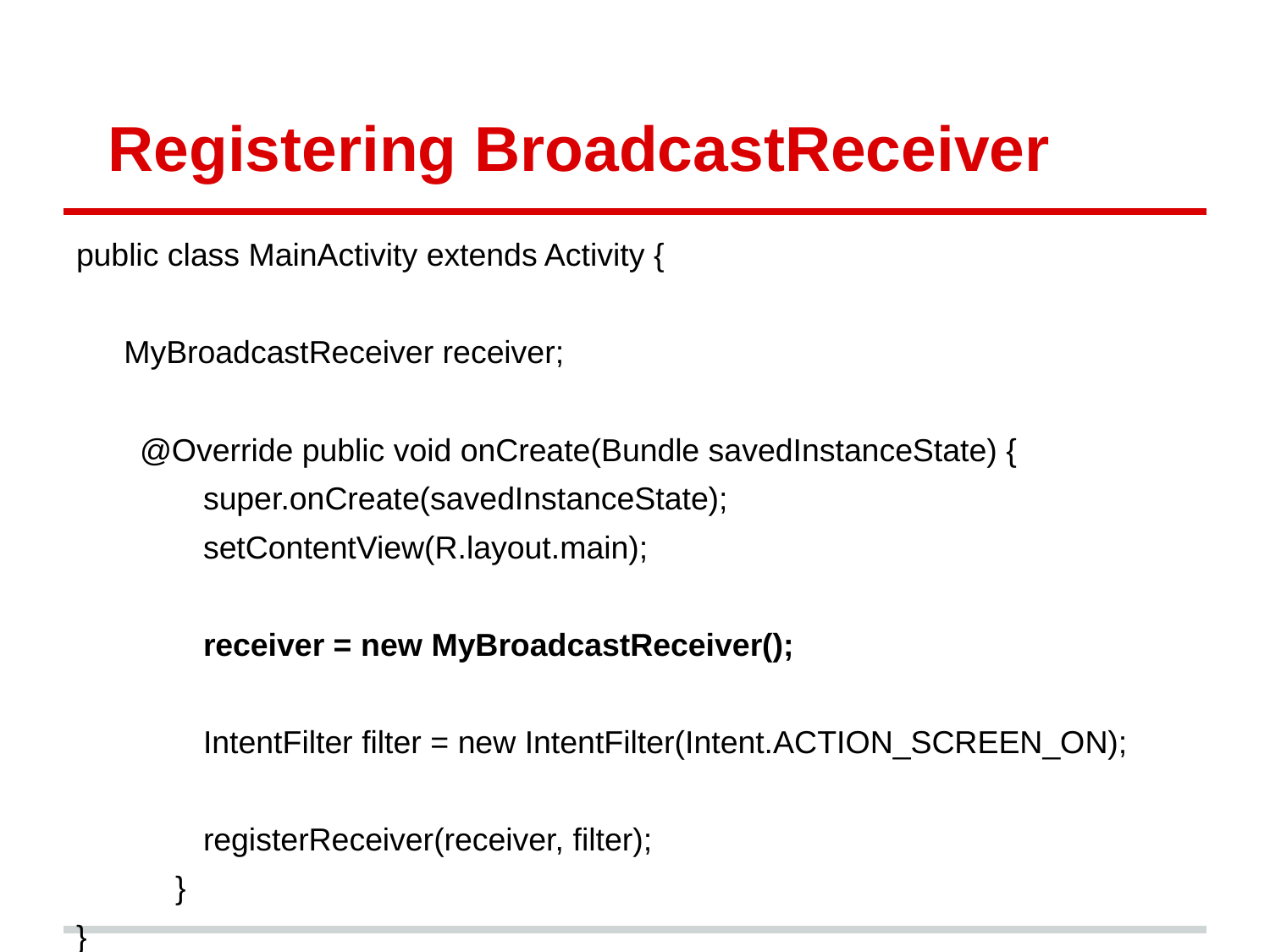

# Registering BroadcastReceiver
public class MainActivity extends Activity {

	MyBroadcastReceiver receiver;

@Override public void onCreate(Bundle savedInstanceState) {
super.onCreate(savedInstanceState);
setContentView(R.layout.main);

receiver = new MyBroadcastReceiver();

IntentFilter filter = new IntentFilter(Intent.ACTION_SCREEN_ON);

registerReceiver(receiver, filter);
    }
}